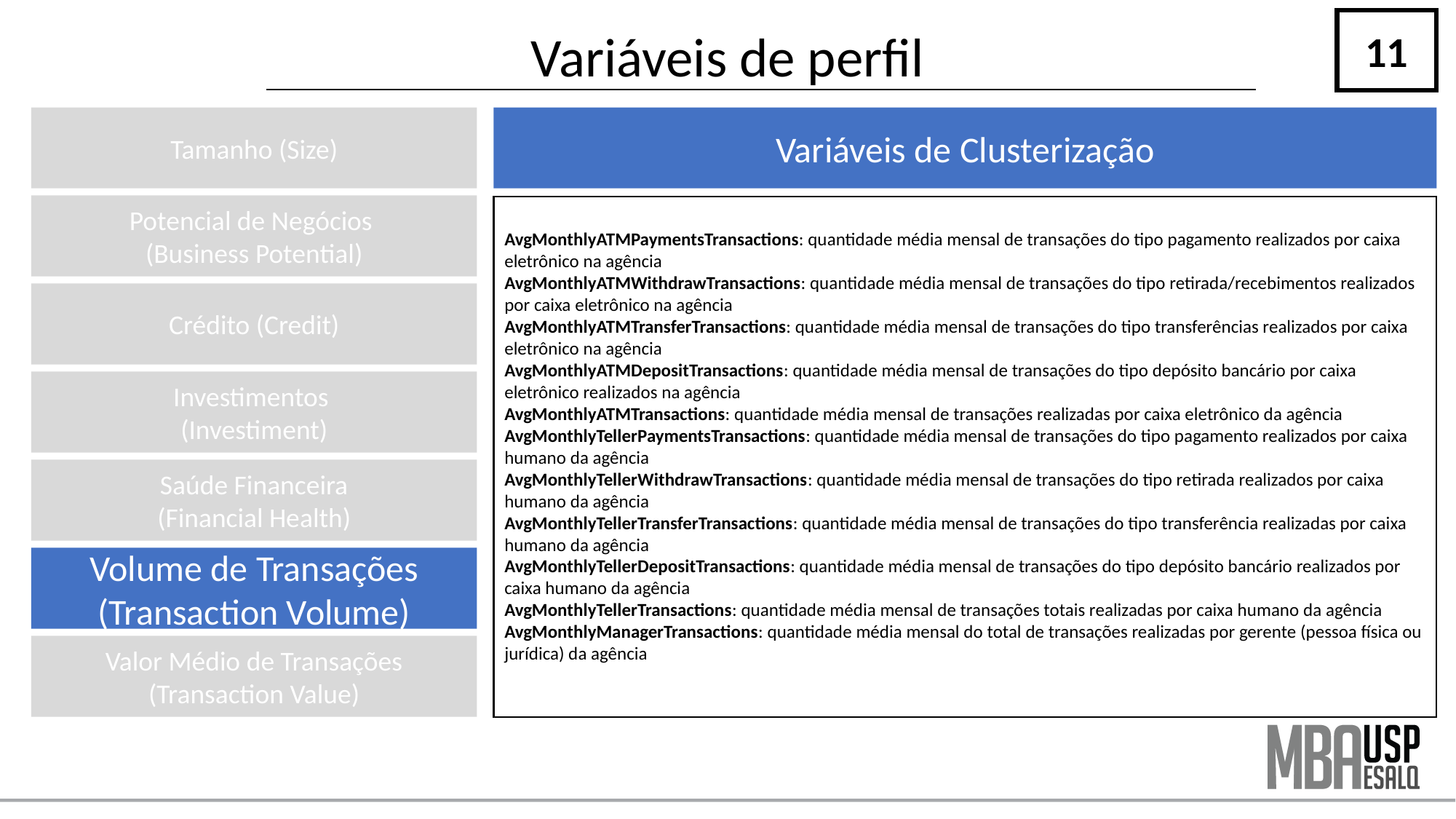

11
# Variáveis de perfil
Tamanho (Size)
Variáveis de Clusterização
Potencial de Negócios
(Business Potential)
AvgMonthlyATMPaymentsTransactions: quantidade média mensal de transações do tipo pagamento realizados por caixa eletrônico na agência
AvgMonthlyATMWithdrawTransactions: quantidade média mensal de transações do tipo retirada/recebimentos realizados por caixa eletrônico na agência
AvgMonthlyATMTransferTransactions: quantidade média mensal de transações do tipo transferências realizados por caixa eletrônico na agência
AvgMonthlyATMDepositTransactions: quantidade média mensal de transações do tipo depósito bancário por caixa eletrônico realizados na agência
AvgMonthlyATMTransactions: quantidade média mensal de transações realizadas por caixa eletrônico da agência
AvgMonthlyTellerPaymentsTransactions: quantidade média mensal de transações do tipo pagamento realizados por caixa humano da agência
AvgMonthlyTellerWithdrawTransactions: quantidade média mensal de transações do tipo retirada realizados por caixa humano da agência
AvgMonthlyTellerTransferTransactions: quantidade média mensal de transações do tipo transferência realizadas por caixa humano da agência
AvgMonthlyTellerDepositTransactions: quantidade média mensal de transações do tipo depósito bancário realizados por caixa humano da agência
AvgMonthlyTellerTransactions: quantidade média mensal de transações totais realizadas por caixa humano da agência
AvgMonthlyManagerTransactions: quantidade média mensal do total de transações realizadas por gerente (pessoa física ou jurídica) da agência

Crédito (Credit)
Investimentos
(Investiment)
Saúde Financeira
(Financial Health)
Volume de Transações
(Transaction Volume)
Valor Médio de Transações
(Transaction Value)